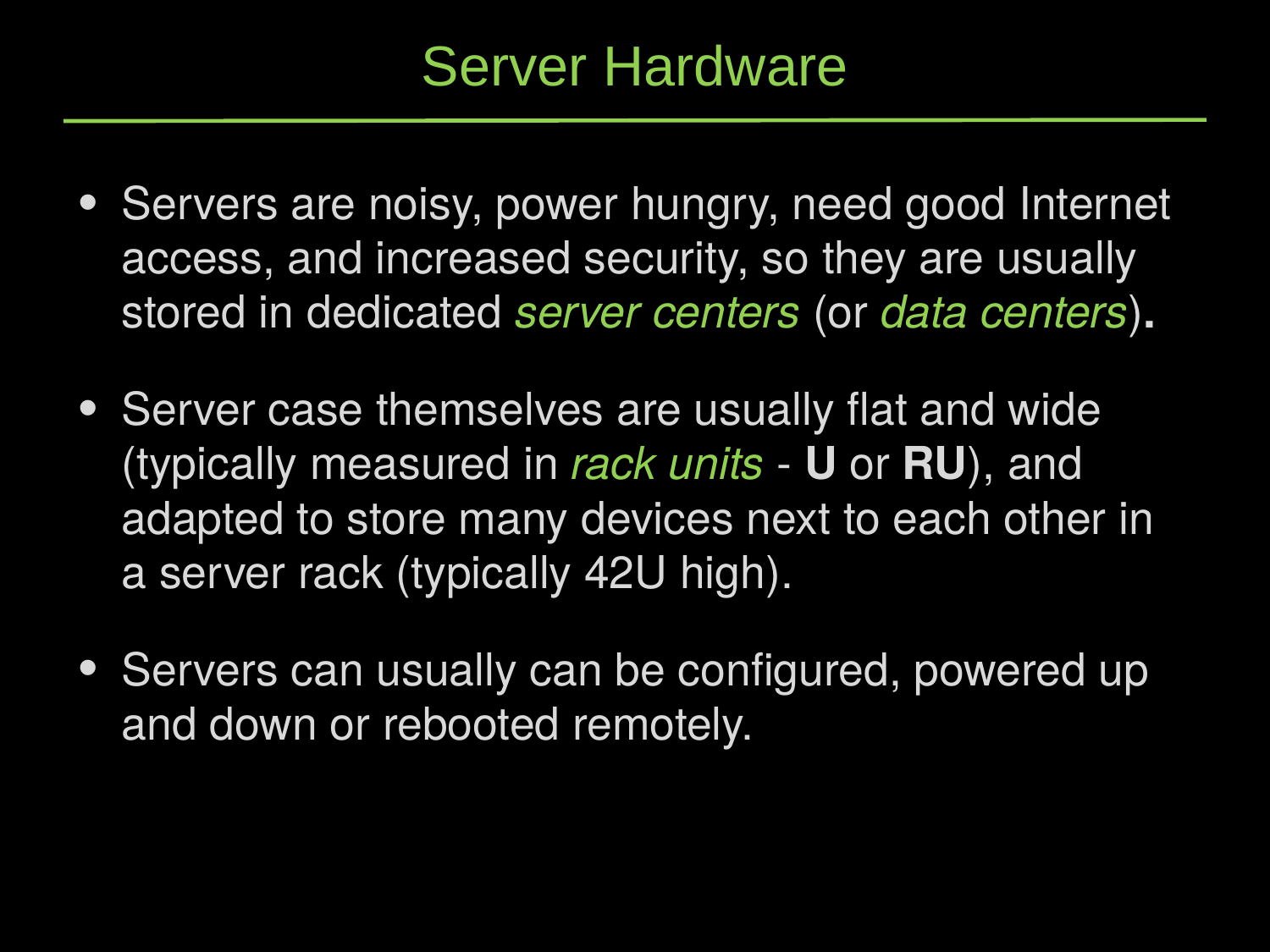

# Server Hardware
Servers are noisy, power hungry, need good Internet access, and increased security, so they are usually stored in dedicated server centers (or data centers).

Server case themselves are usually flat and wide (typically measured in rack units - U or RU), and adapted to store many devices next to each other in a server rack (typically 42U high).

Servers can usually can be configured, powered up and down or rebooted remotely.